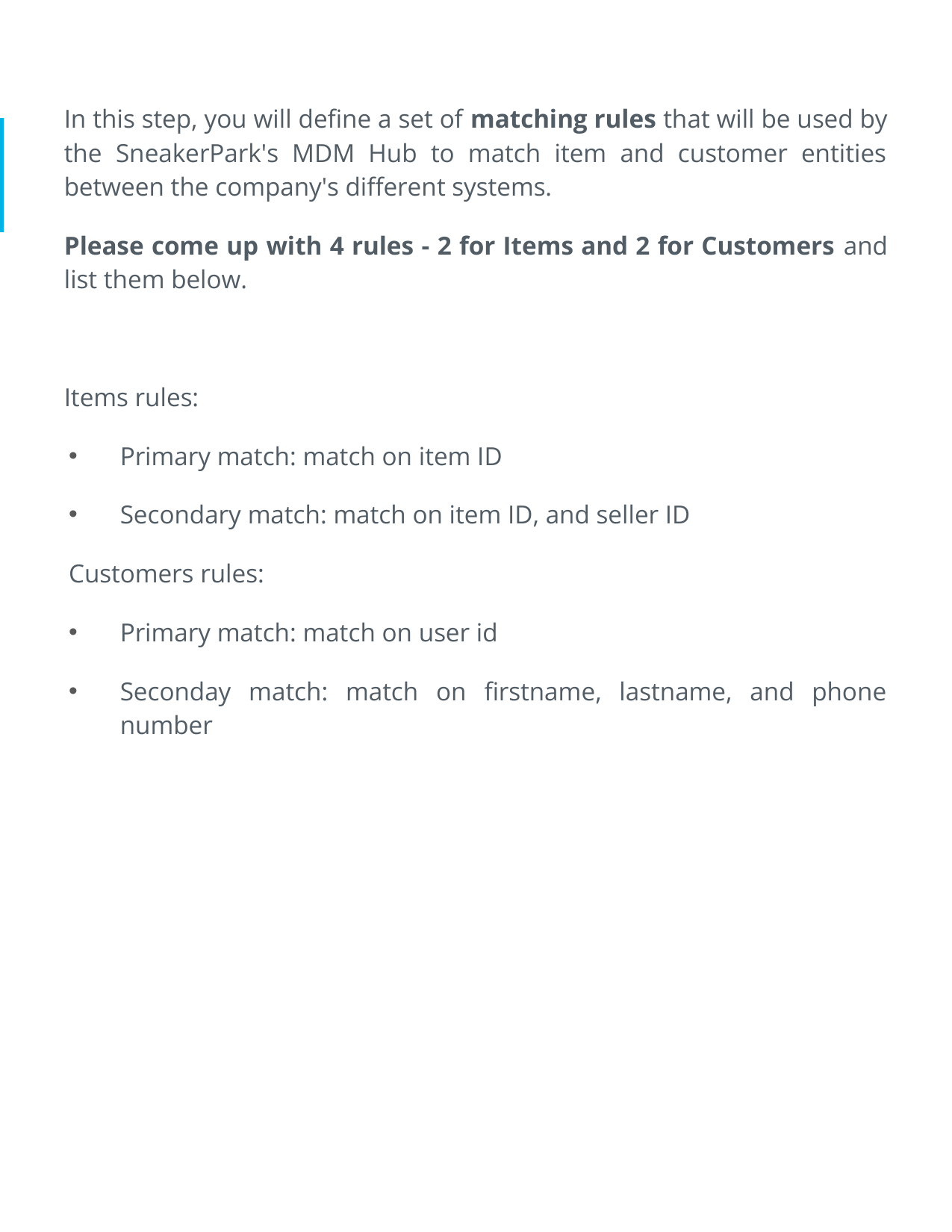

In this step, you will define a set of matching rules that will be used by the SneakerPark's MDM Hub to match item and customer entities between the company's different systems.
Please come up with 4 rules - 2 for Items and 2 for Customers and list them below.

Items rules:
Primary match: match on item ID
Secondary match: match on item ID, and seller ID
Customers rules:
Primary match: match on user id
Seconday match: match on firstname, lastname, and phone number